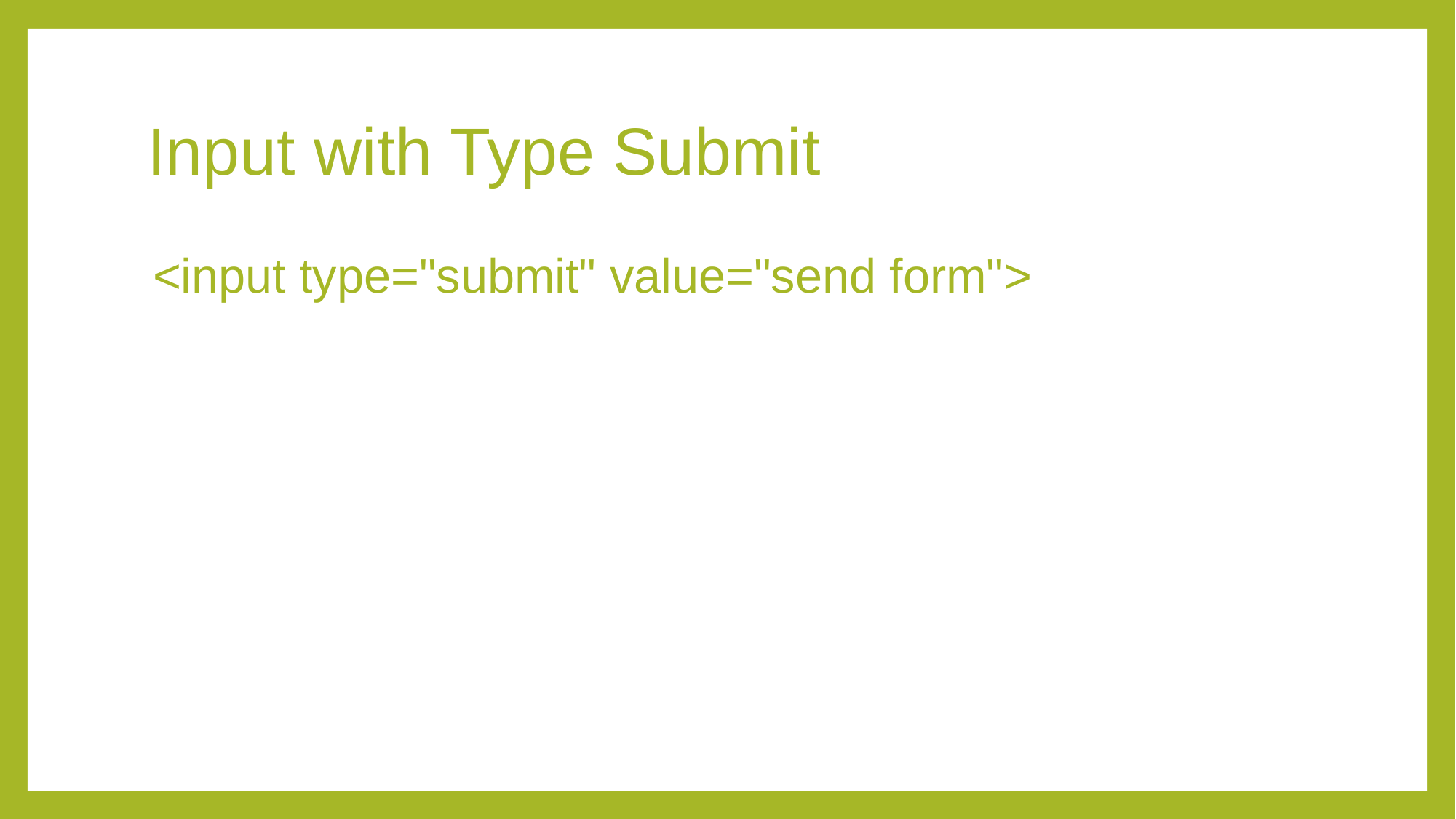

# Input with Type Submit
<input type="submit" value="send form">